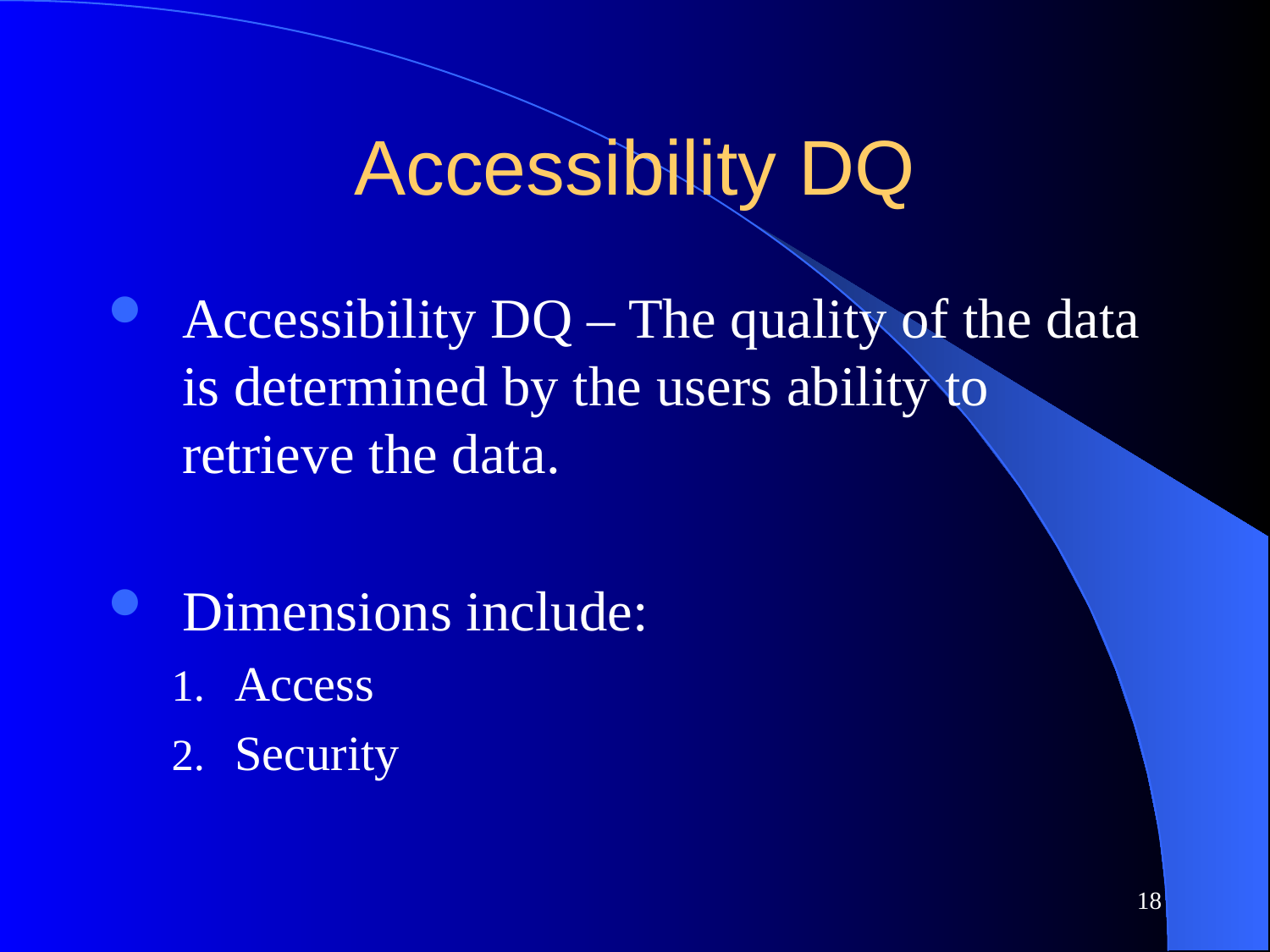

# Accessibility DQ
Accessibility DQ – The quality of the data is determined by the users ability to retrieve the data.

Dimensions include:
Access
Security

18